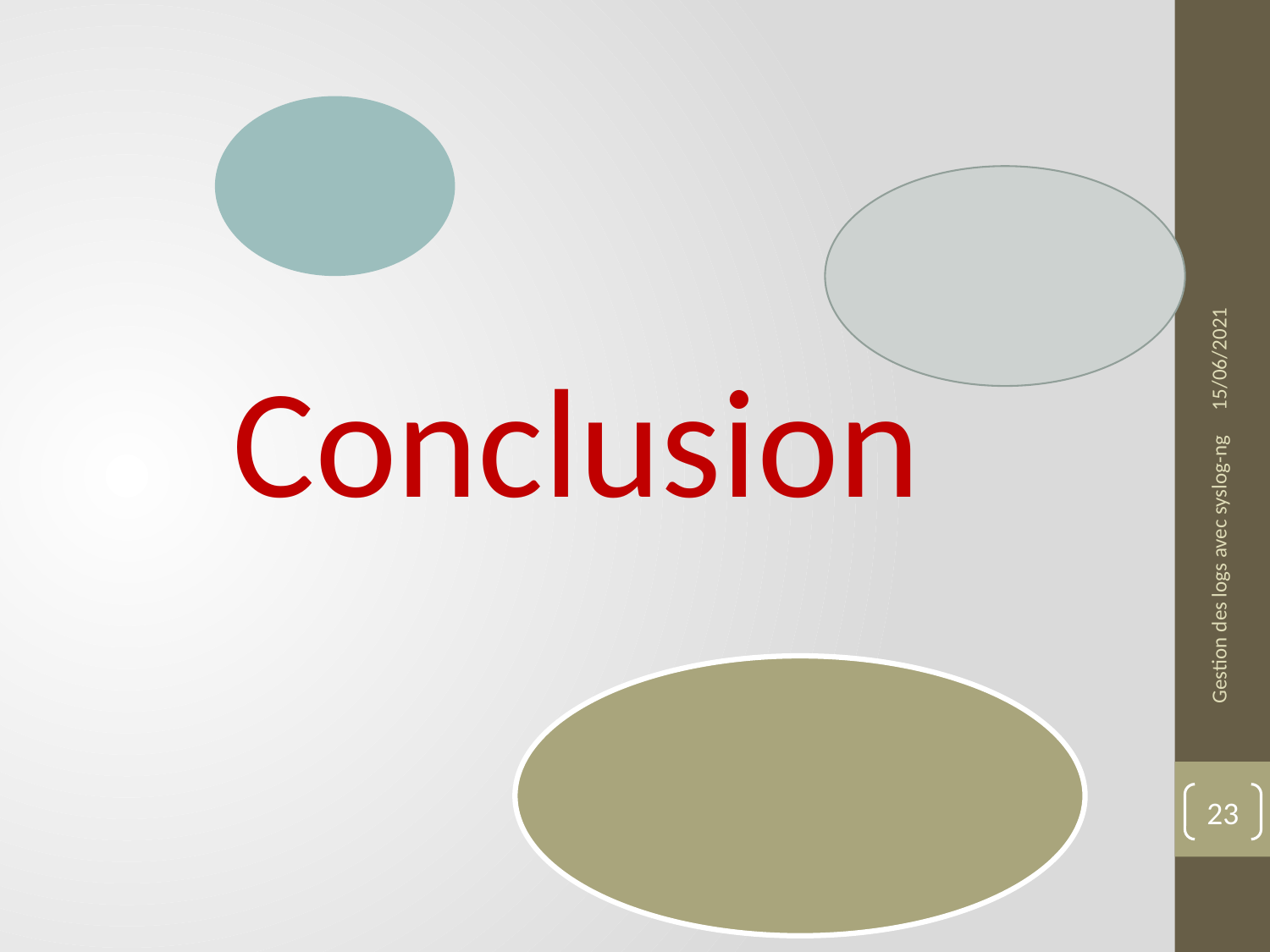

15/06/2021
Conclusion
Gestion des logs avec syslog-ng

23